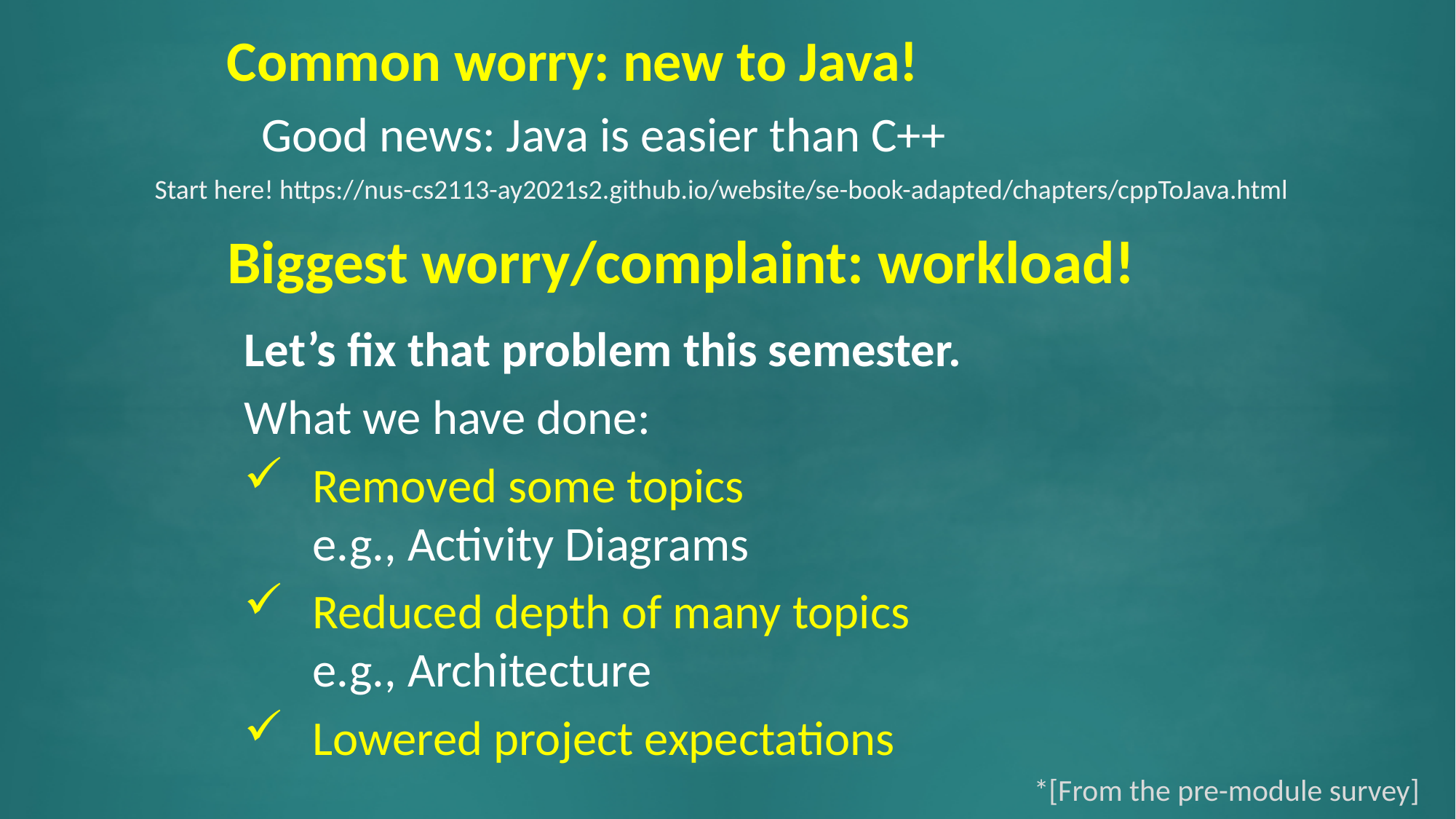

Common worry: new to Java!
Good news: Java is easier than C++
Start here! https://nus-cs2113-ay2021s2.github.io/website/se-book-adapted/chapters/cppToJava.html
# Biggest worry/complaint: workload!
Let’s fix that problem this semester.
What we have done:
Removed some topics
e.g., Activity Diagrams
Reduced depth of many topics
e.g., Architecture
Lowered project expectations
*[From the pre-module survey]